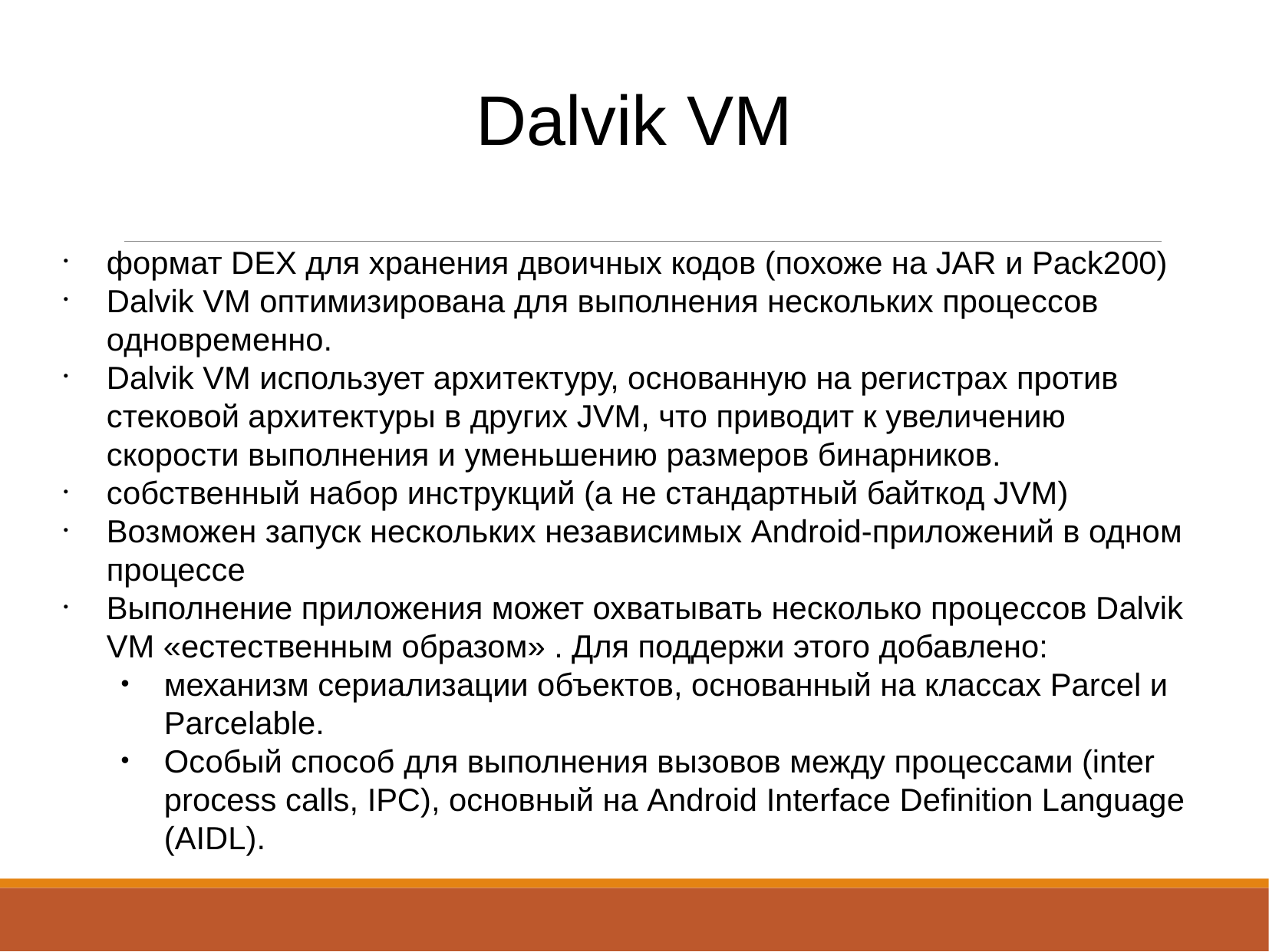

Dalvik VM
формат DEX для хранения двоичных кодов (похоже на JAR и Pack200)
Dalvik VM оптимизирована для выполнения нескольких процессов одновременно.
Dalvik VM использует архитектуру, основанную на регистрах против стековой архитектуры в других JVM, что приводит к увеличению скорости выполнения и уменьшению размеров бинарников.
собственный набор инструкций (а не стандартный байткод JVM)
Возможен запуск нескольких независимых Android-приложений в одном процессе
Выполнение приложения может охватывать несколько процессов Dalvik VM «естественным образом» . Для поддержи этого добавлено:
механизм сериализации объектов, основанный на классах Parcel и Parcelable.
Особый способ для выполнения вызовов между процессами (inter process calls, IPC), основный на Android Interface Definition Language (AIDL).